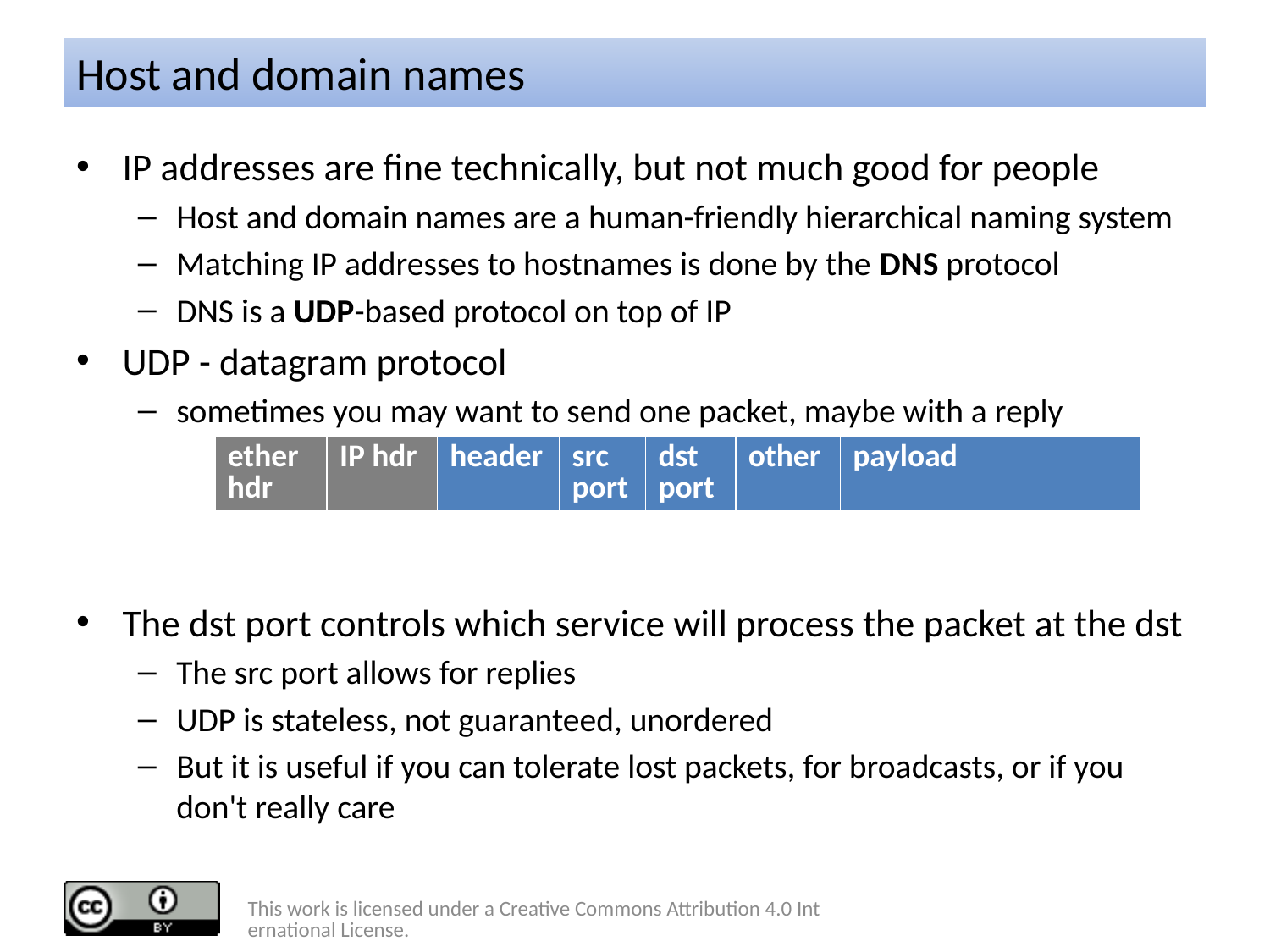

# Host and domain names
IP addresses are fine technically, but not much good for people
Host and domain names are a human-friendly hierarchical naming system
Matching IP addresses to hostnames is done by the DNS protocol
DNS is a UDP-based protocol on top of IP
UDP - datagram protocol
sometimes you may want to send one packet, maybe with a reply

The dst port controls which service will process the packet at the dst
The src port allows for replies
UDP is stateless, not guaranteed, unordered
But it is useful if you can tolerate lost packets, for broadcasts, or if you don't really care

| ether hdr | IP hdr | header | src port | dst port | other | payload |
| --- | --- | --- | --- | --- | --- | --- |
This work is licensed under a Creative Commons Attribution 4.0 International License.